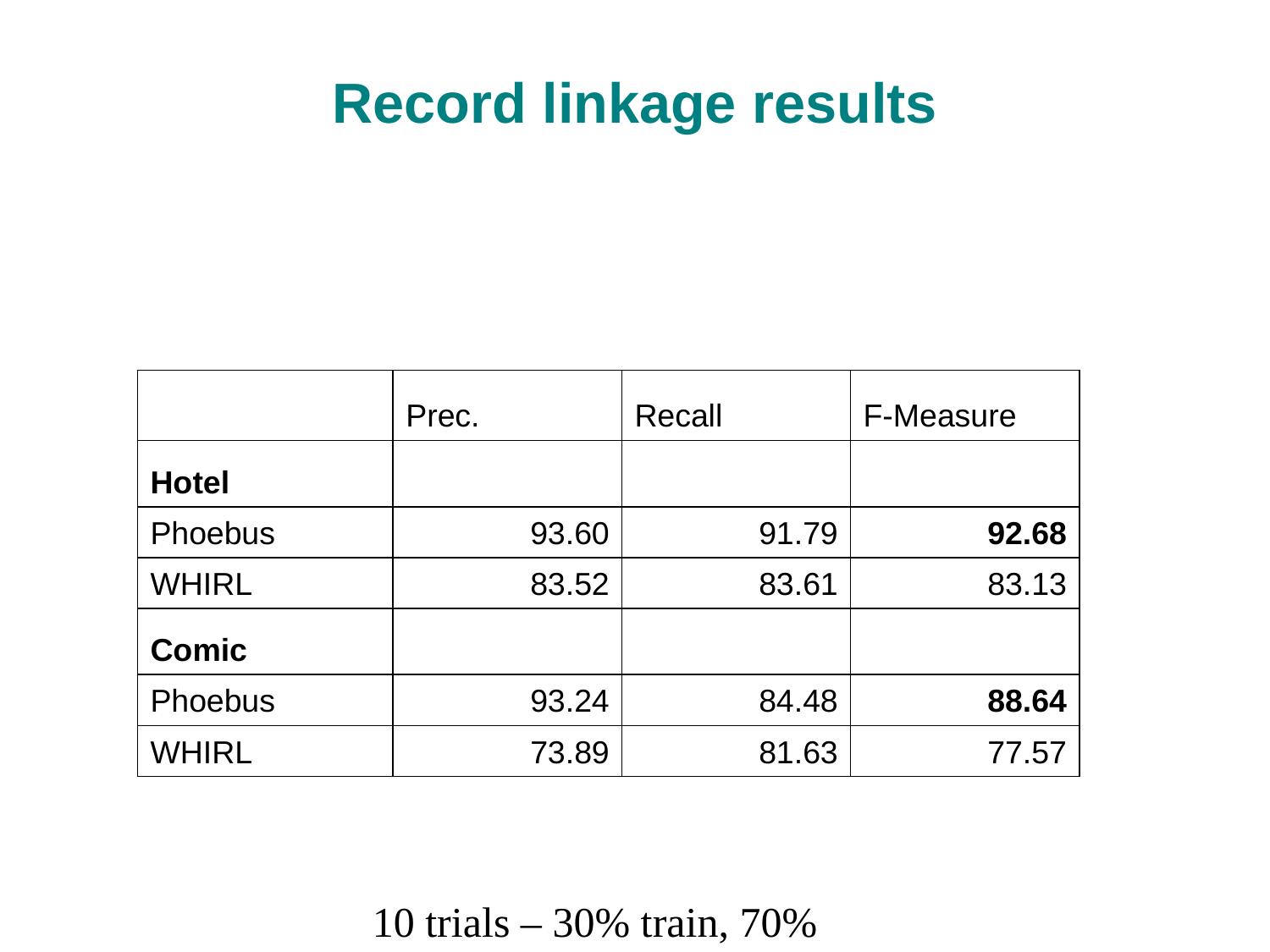

# Record linkage results
|  | Prec. | Recall | F-Measure |
| --- | --- | --- | --- |
| Hotel |  |  |  |
| Phoebus | 93.60 | 91.79 | 92.68 |
| WHIRL | 83.52 | 83.61 | 83.13 |
| Comic |  |  |  |
| Phoebus | 93.24 | 84.48 | 88.64 |
| WHIRL | 73.89 | 81.63 | 77.57 |
10 trials – 30% train, 70% test